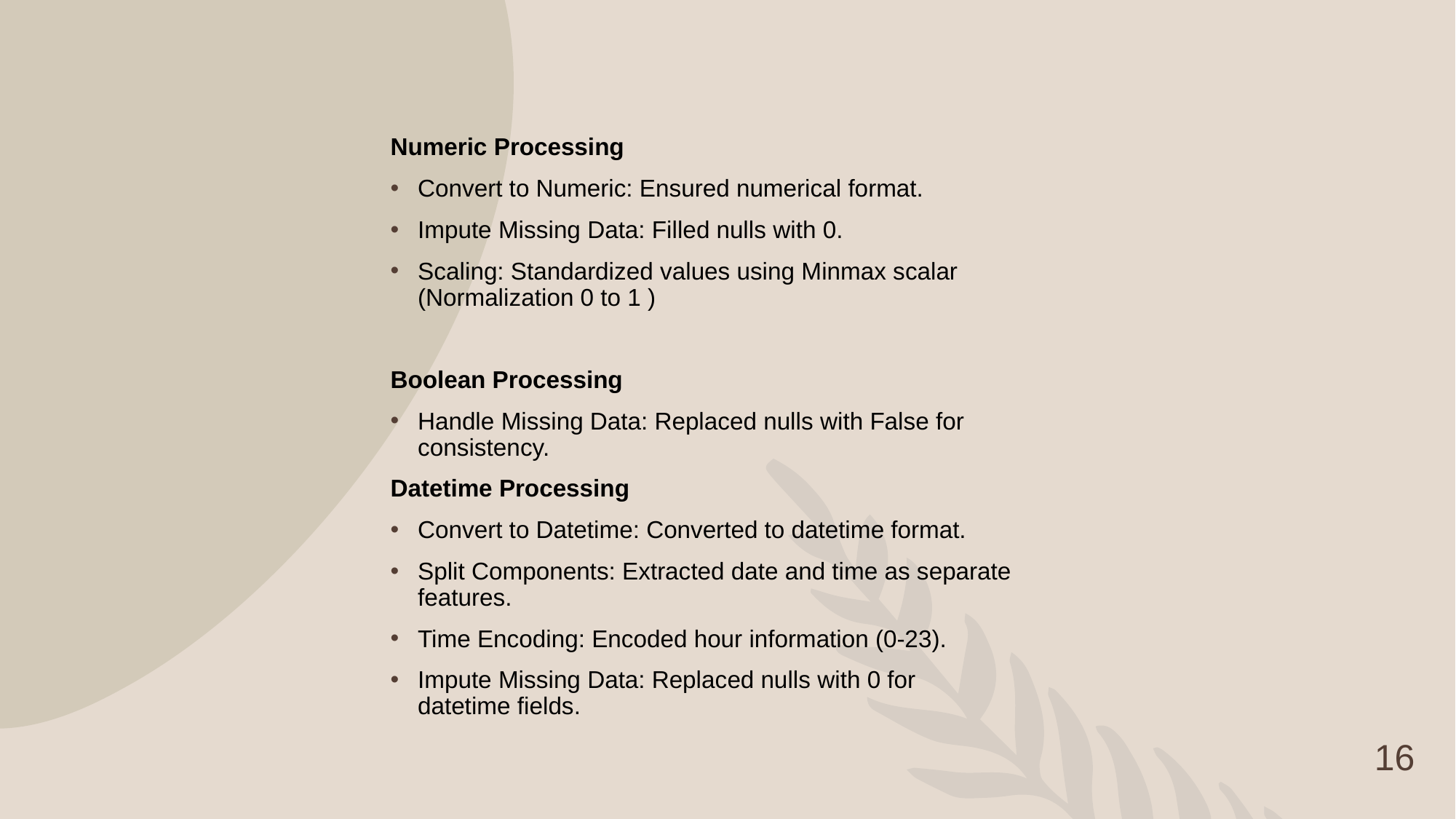

Numeric Processing
Convert to Numeric: Ensured numerical format.
Impute Missing Data: Filled nulls with 0.
Scaling: Standardized values using Minmax scalar (Normalization 0 to 1 )

Boolean Processing
Handle Missing Data: Replaced nulls with False for consistency.
Datetime Processing
Convert to Datetime: Converted to datetime format.
Split Components: Extracted date and time as separate features.
Time Encoding: Encoded hour information (0-23).
Impute Missing Data: Replaced nulls with 0 for datetime fields.

16